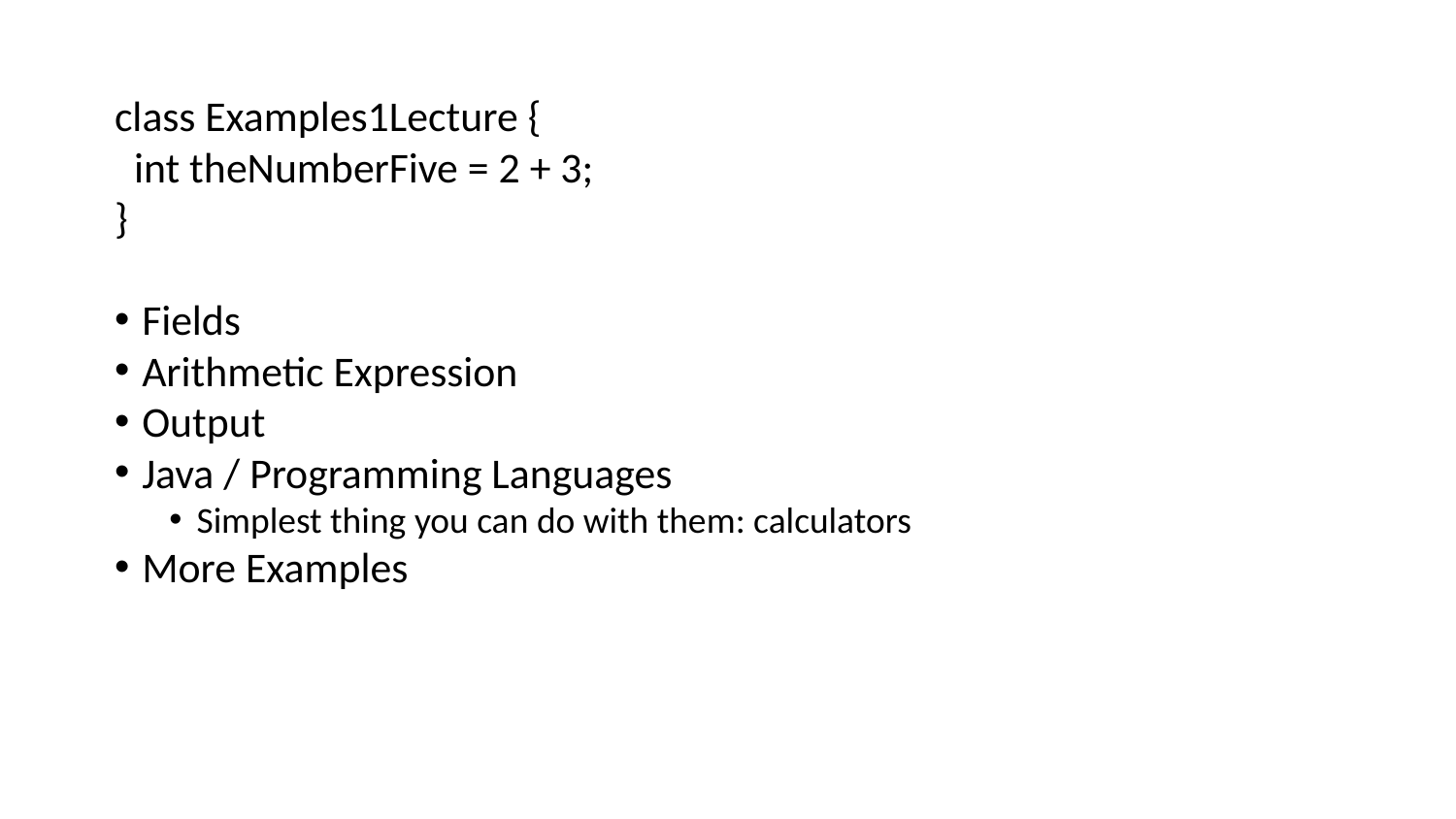

class Examples1Lecture {
  int theNumberFive = 2 + 3;
}

Fields
Arithmetic Expression
Output
Java / Programming Languages
Simplest thing you can do with them: calculators
More Examples